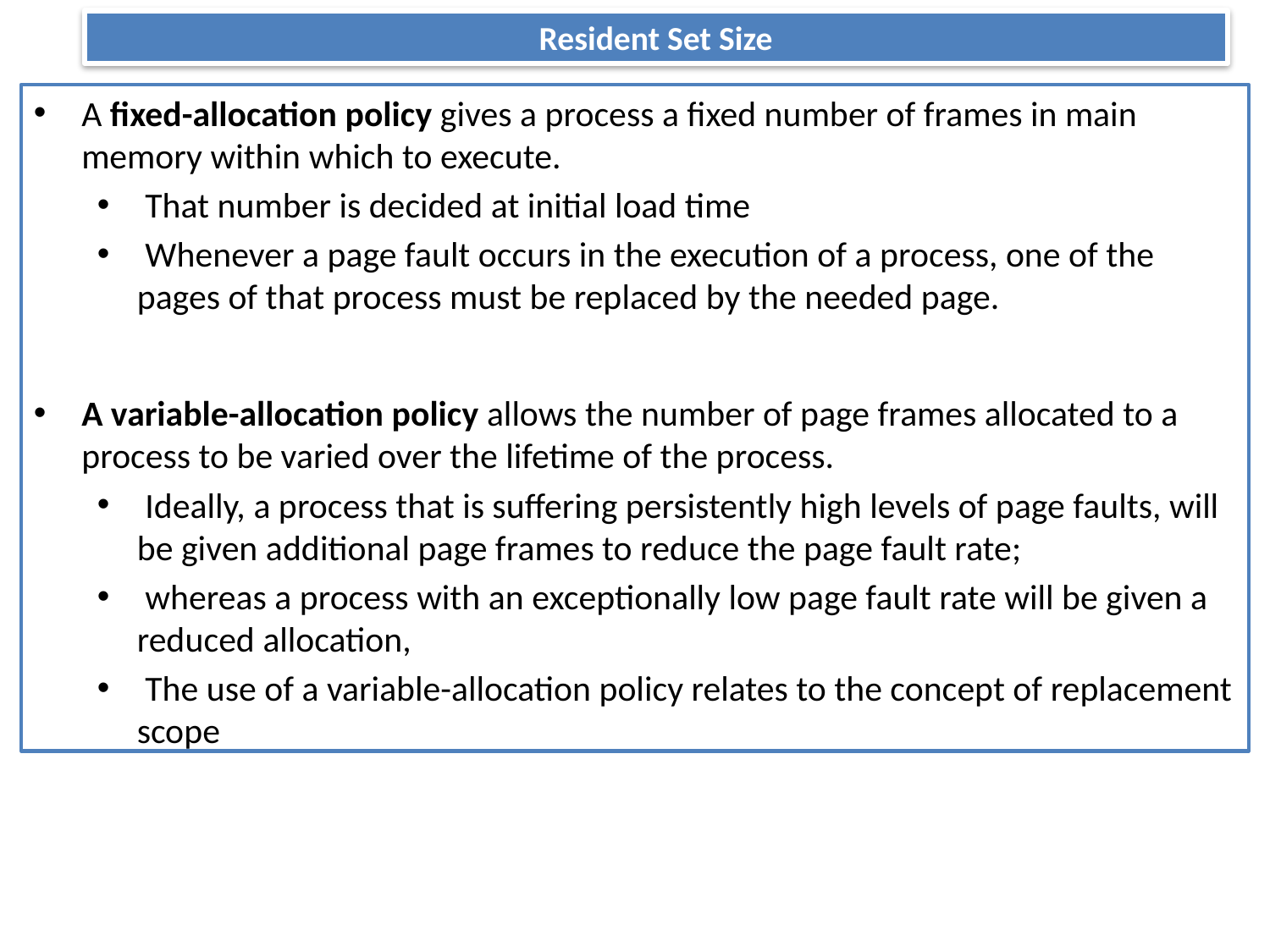

Resident Set Size
A fixed-allocation policy gives a process a fixed number of frames in main memory within which to execute.
 That number is decided at initial load time
 Whenever a page fault occurs in the execution of a process, one of the pages of that process must be replaced by the needed page.

A variable-allocation policy allows the number of page frames allocated to a process to be varied over the lifetime of the process.
 Ideally, a process that is suffering persistently high levels of page faults, will be given additional page frames to reduce the page fault rate;
 whereas a process with an exceptionally low page fault rate will be given a reduced allocation,
 The use of a variable-allocation policy relates to the concept of replacement scope